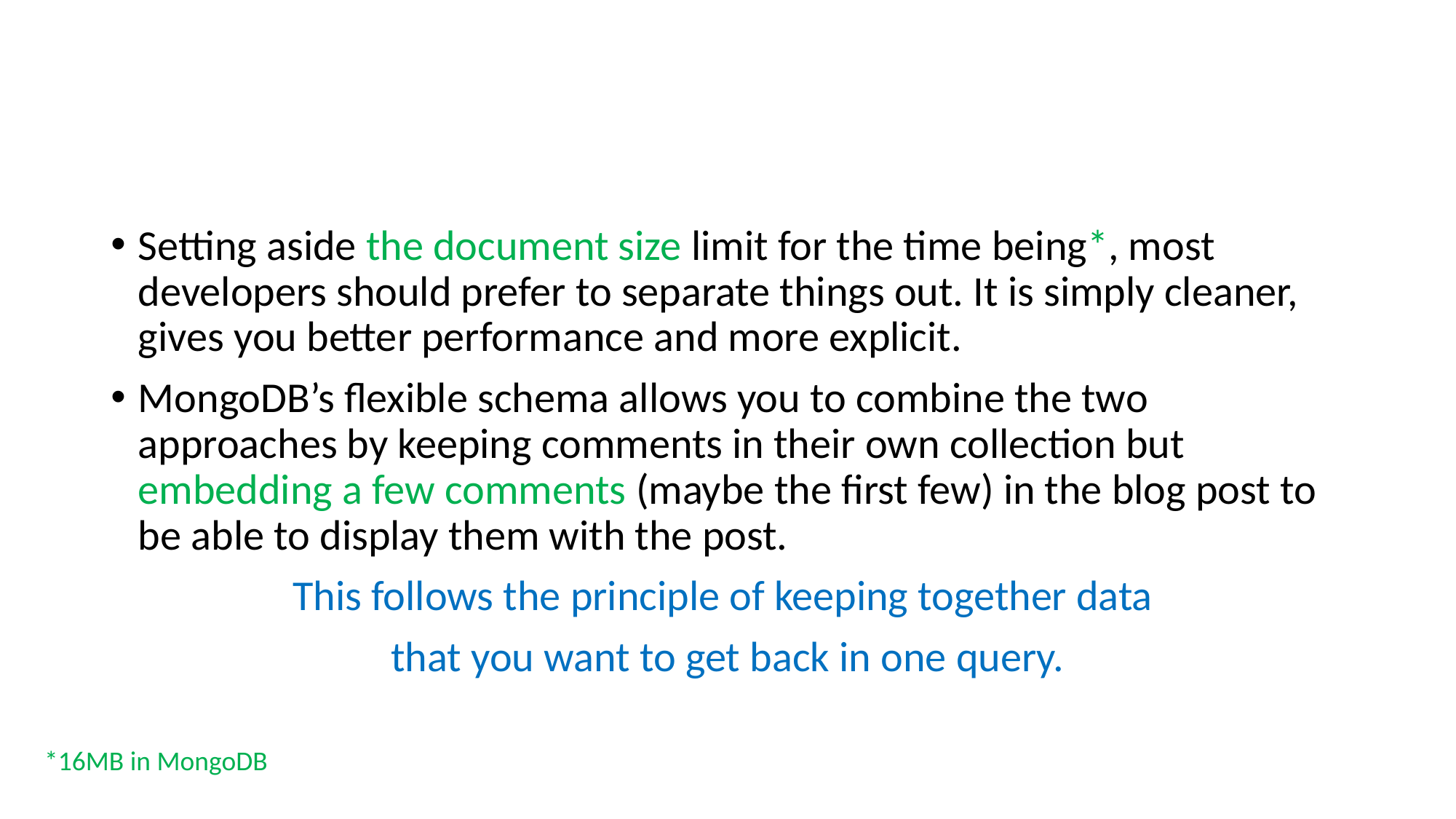

#
Setting aside the document size limit for the time being*, most developers should prefer to separate things out. It is simply cleaner, gives you better performance and more explicit.
MongoDB’s flexible schema allows you to combine the two approaches by keeping comments in their own collection but embedding a few comments (maybe the first few) in the blog post to be able to display them with the post.
This follows the principle of keeping together data
that you want to get back in one query.
*16MB in MongoDB